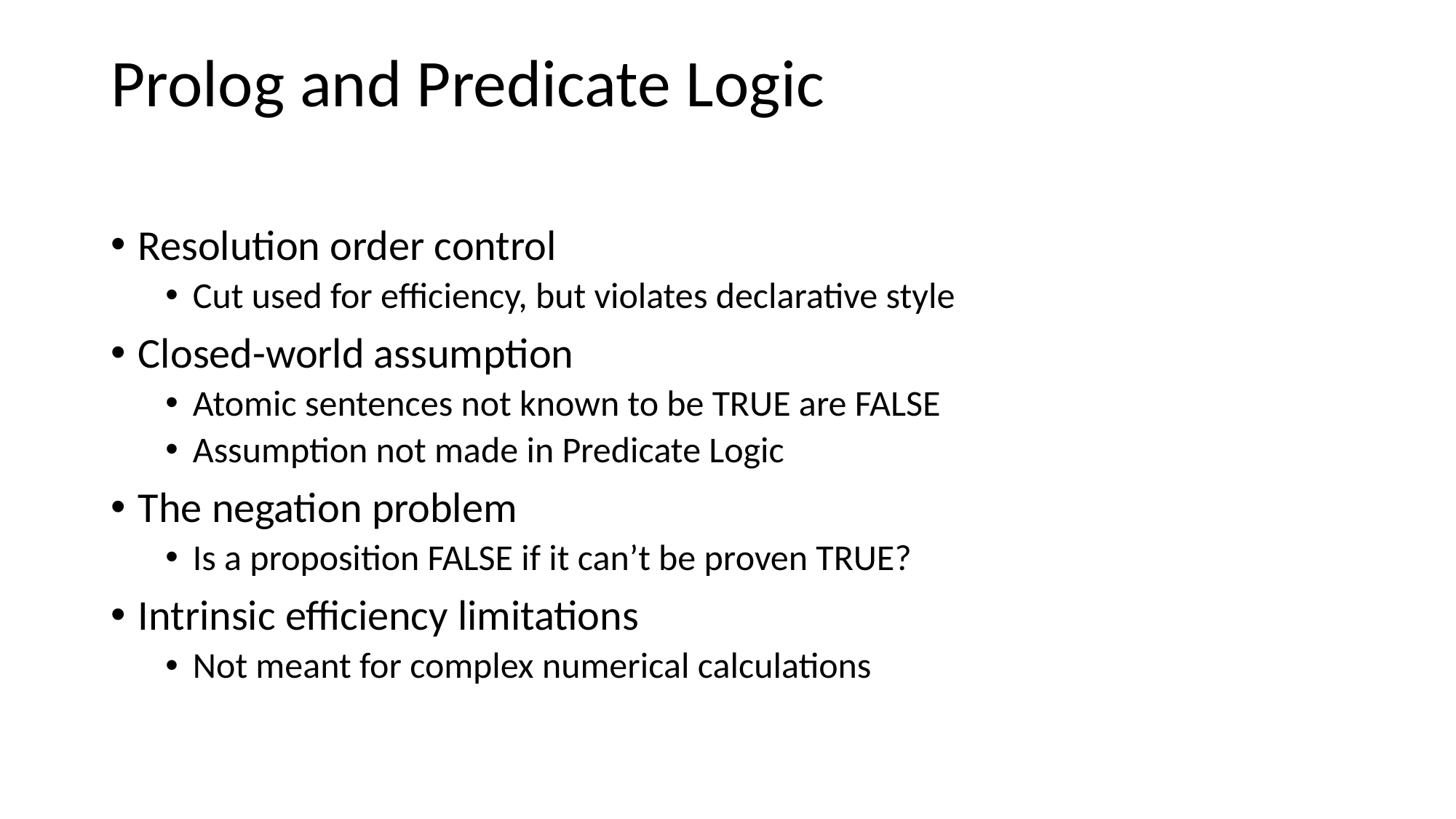

# Prolog and Predicate Logic
Resolution order control
Cut used for efficiency, but violates declarative style
Closed-world assumption
Atomic sentences not known to be TRUE are FALSE
Assumption not made in Predicate Logic
The negation problem
Is a proposition FALSE if it can’t be proven TRUE?
Intrinsic efficiency limitations
Not meant for complex numerical calculations